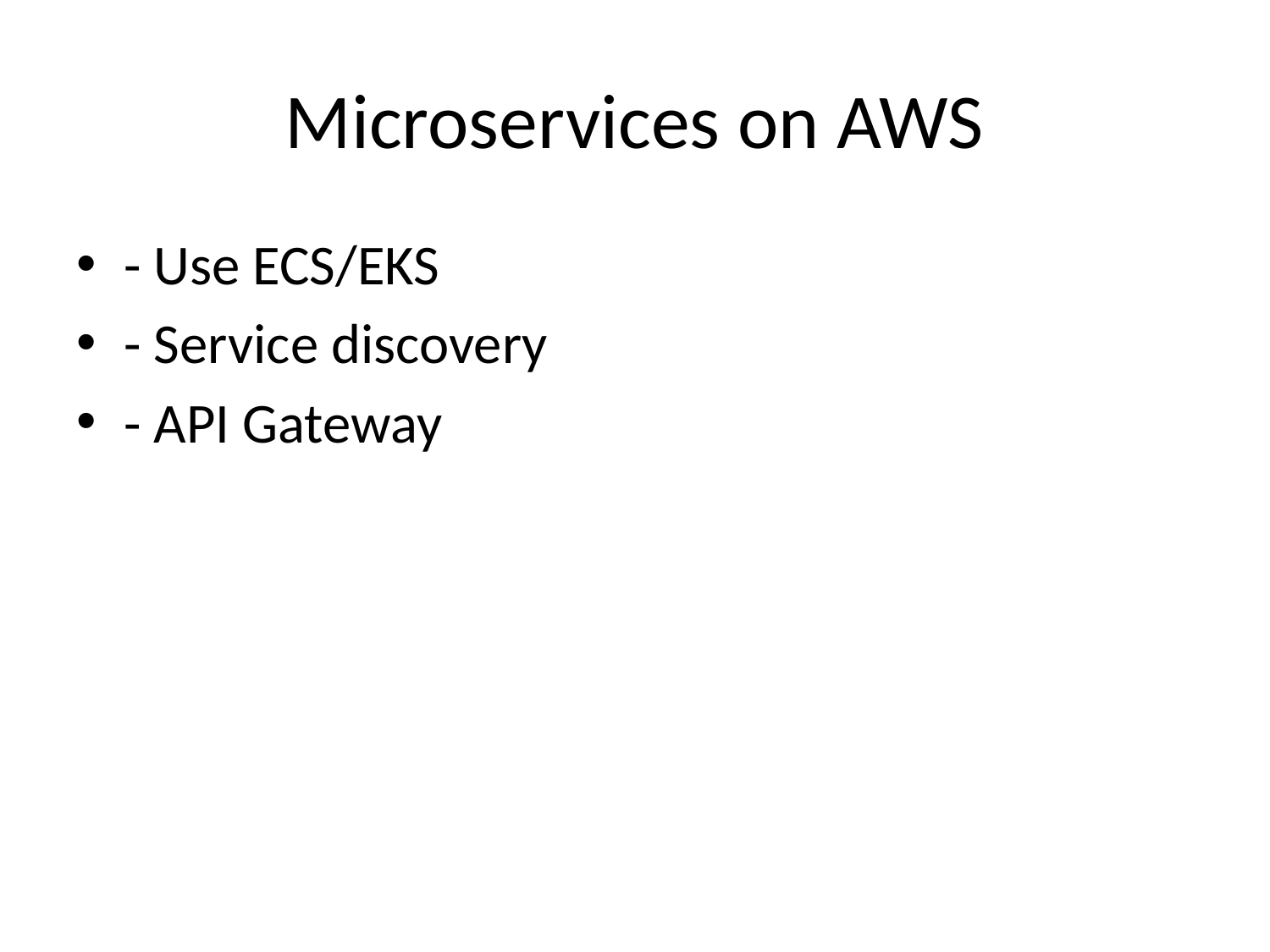

# Microservices on AWS
- Use ECS/EKS
- Service discovery
- API Gateway